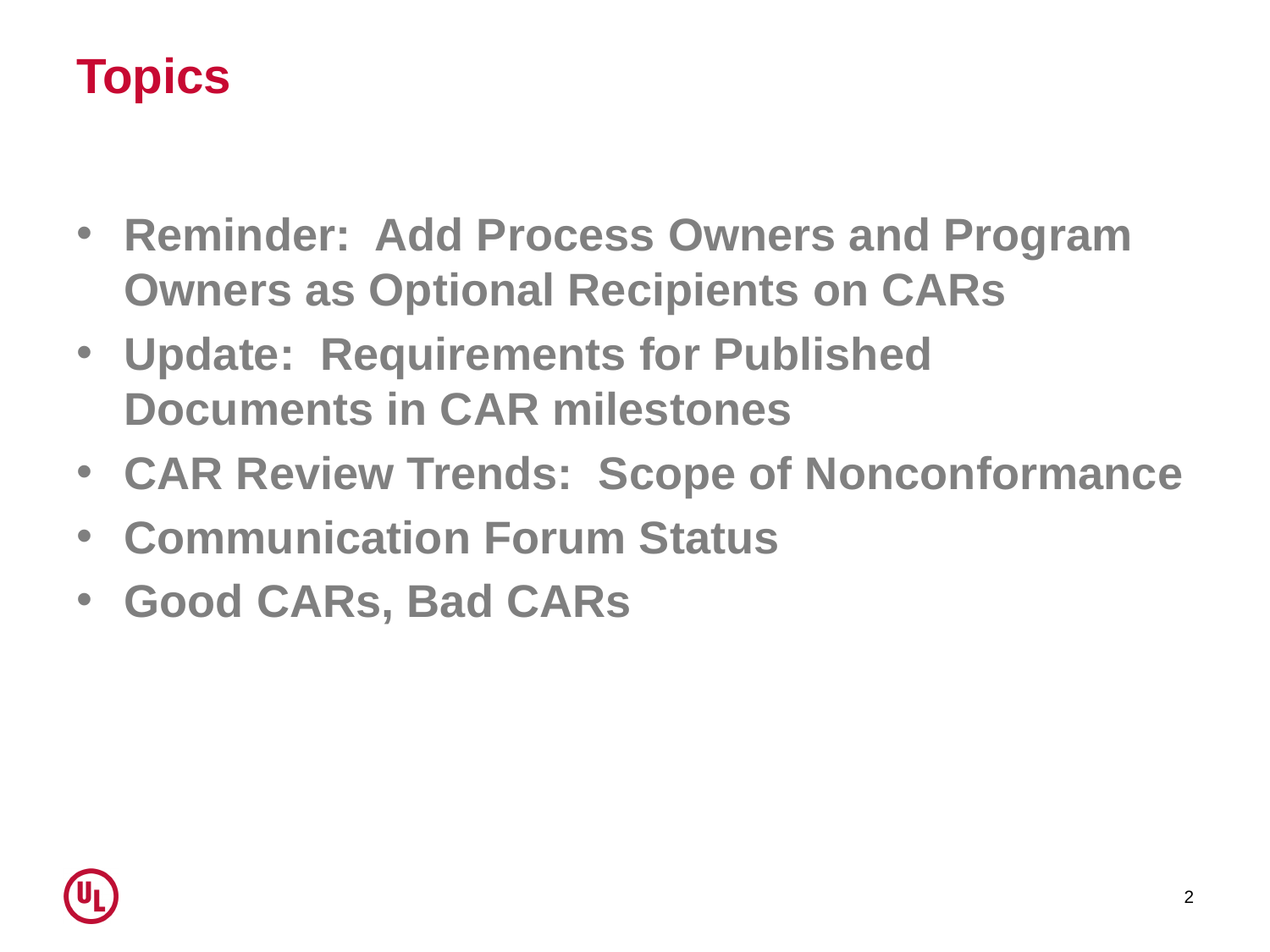

# Topics
Reminder:  Add Process Owners and Program Owners as Optional Recipients on CARs
Update:  Requirements for Published Documents in CAR milestones
CAR Review Trends:  Scope of Nonconformance
Communication Forum Status
Good CARs, Bad CARs
2